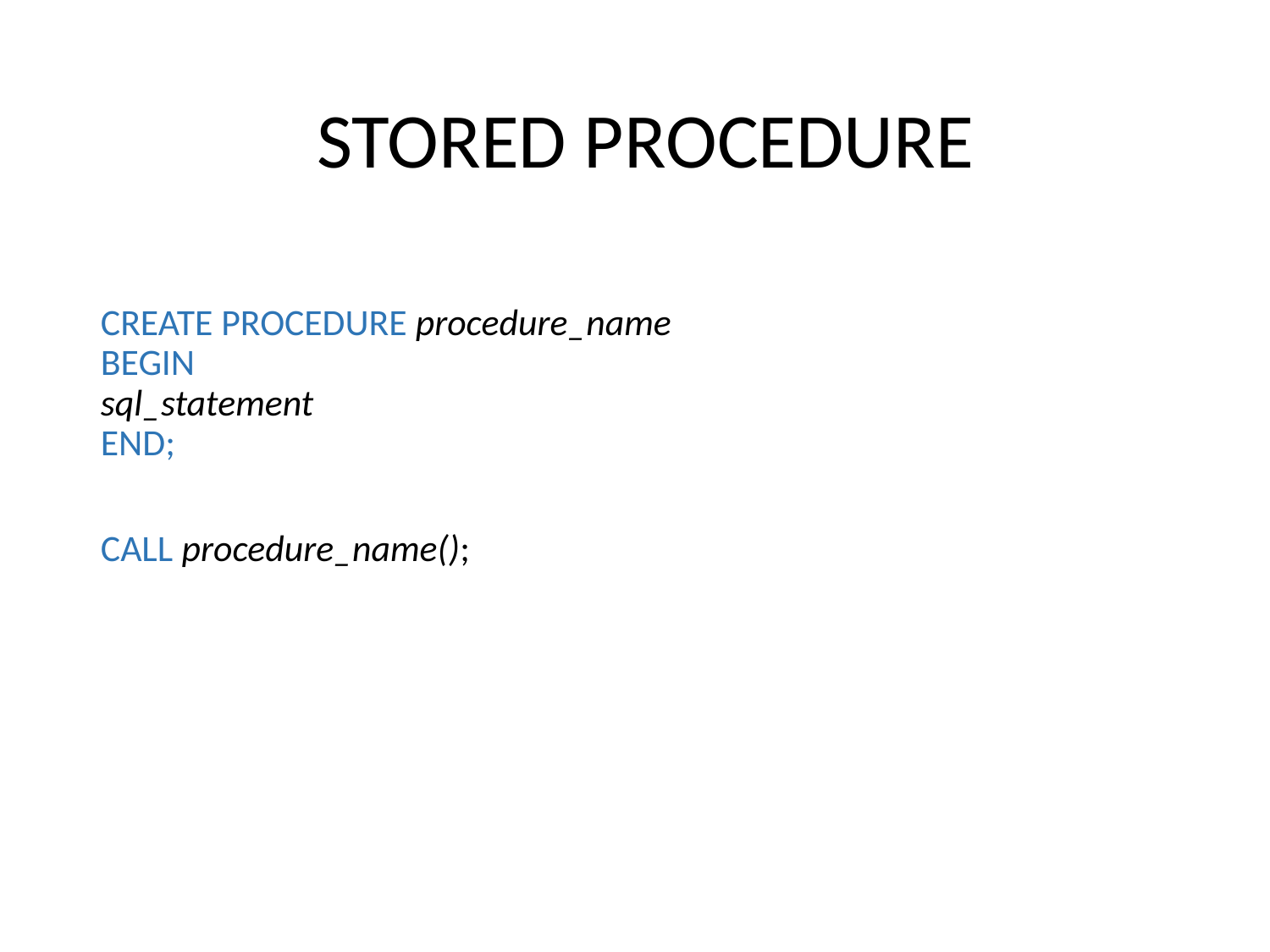

# STORED PROCEDURE
CREATE PROCEDURE procedure_name
BEGIN
sql_statement
END;

CALL procedure_name();